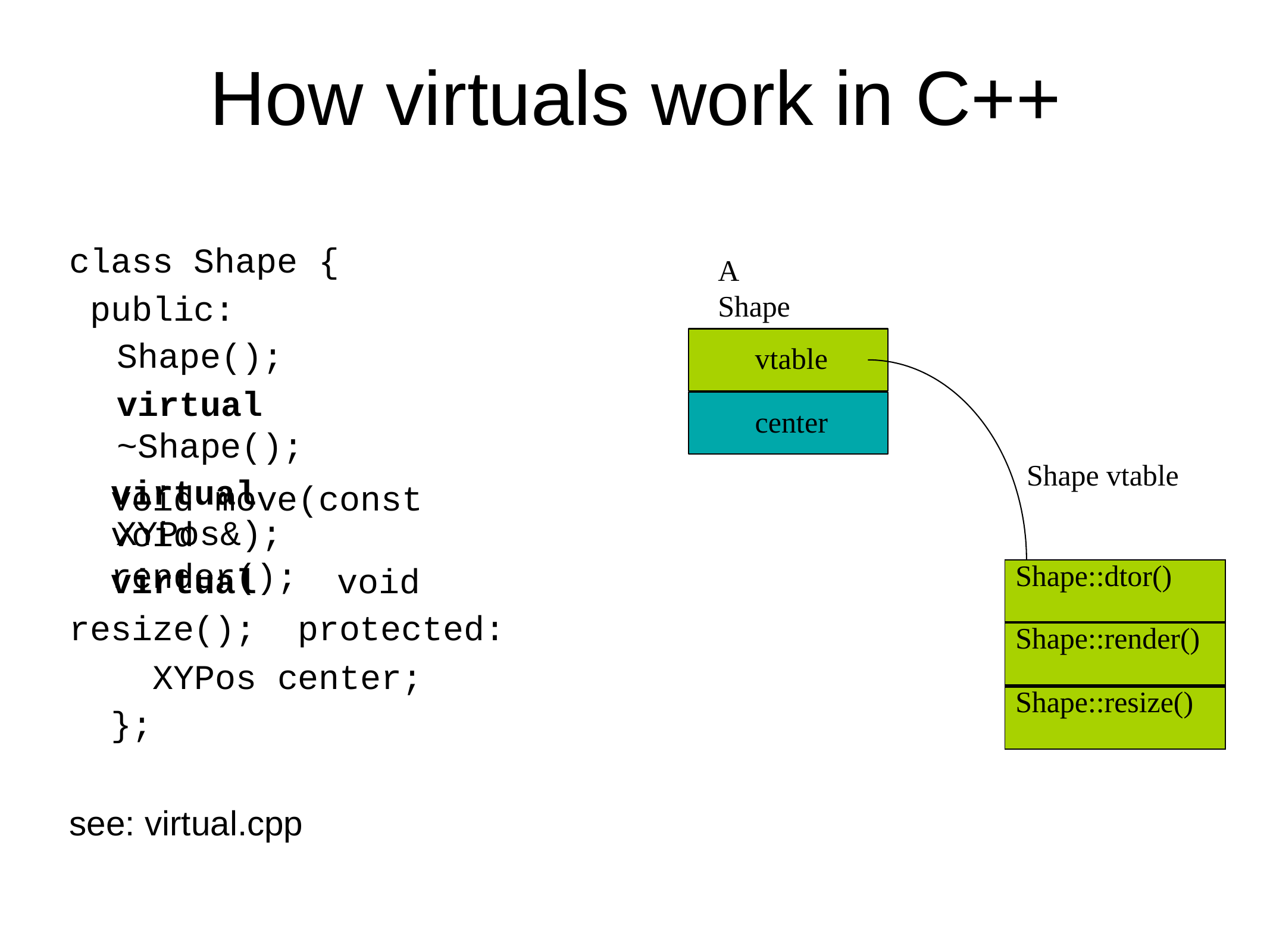

# How	virtuals work	in	C++
class Shape {  public:
Shape();
virtual	~Shape();
virtual	void render();
A Shape

vtable

center
Shape vtable
void move(const
XYPos&);
virtual	void resize();  protected:
XYPos center;
};
| Shape::dtor() |
| --- |
| Shape::render() |
| Shape::resize() |
see: virtual.cpp